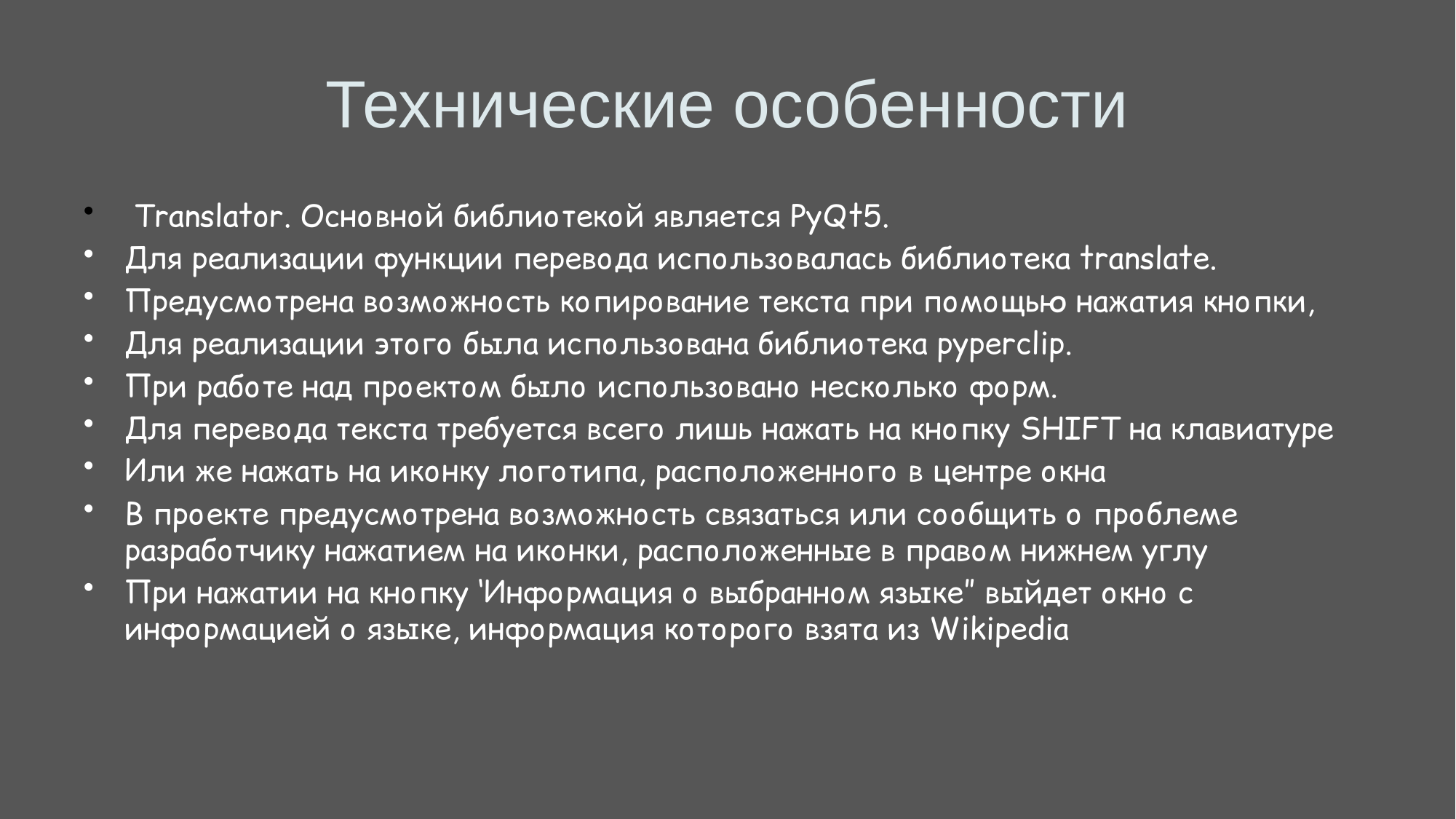

# Технические особенности
 Translator. Основной библиотекой является PyQt5.
Для реализации функции перевода использовалась библиотека translate.
Предусмотрена возможность копирование текста при помощью нажатия кнопки,
Для реализации этого была использована библиотека pyperclip.
При работе над проектом было использовано несколько форм.
Для перевода текста требуется всего лишь нажать на кнопку SHIFT на клавиатуре
Или же нажать на иконку логотипа, расположенного в центре окна
В проекте предусмотрена возможность связаться или сообщить о проблеме разработчику нажатием на иконки, расположенные в правом нижнем углу
При нажатии на кнопку ‘Информация о выбранном языке” выйдет окно с информацией о языке, информация которого взята из Wikipedia